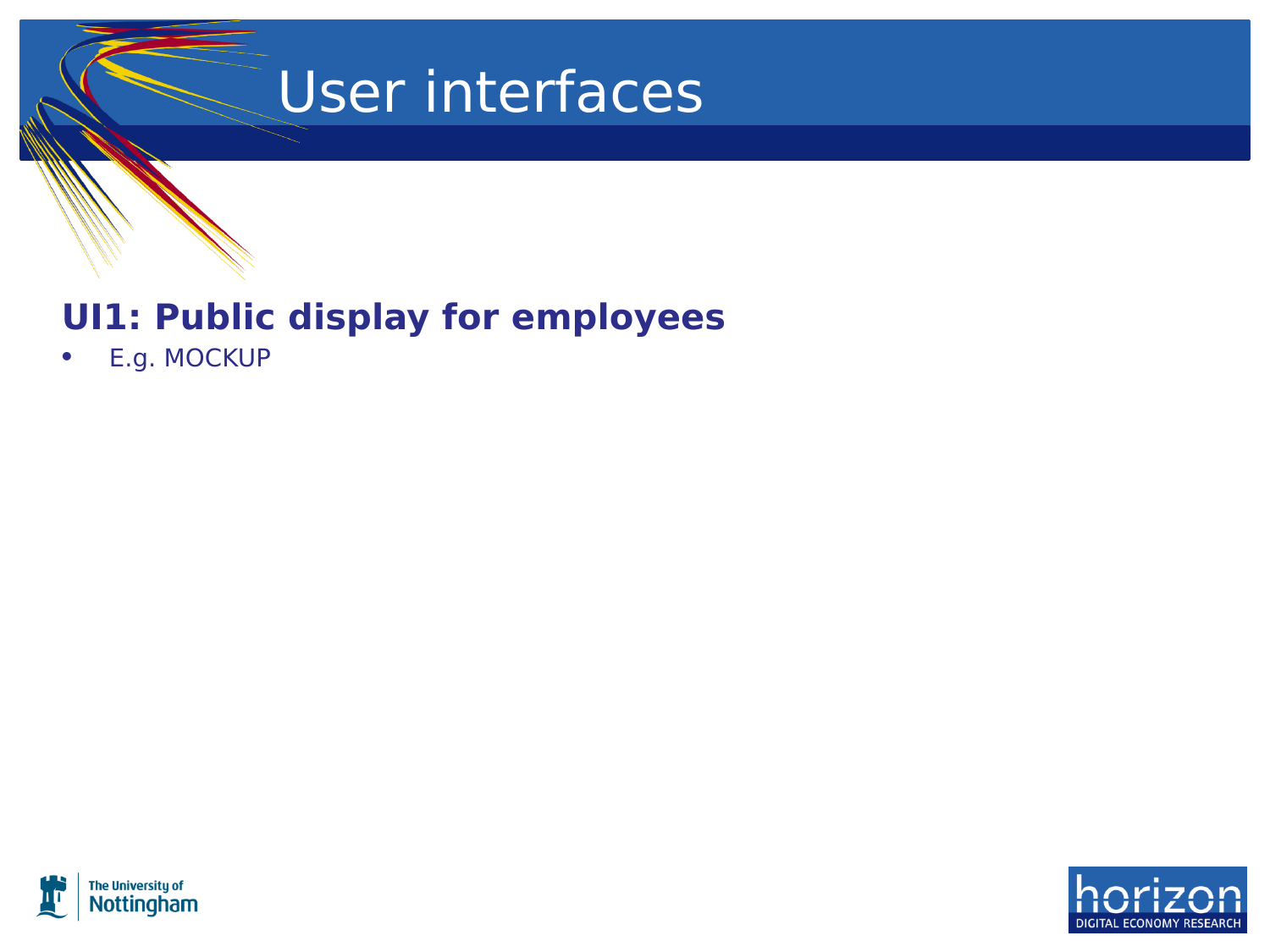

# User interfaces
UI1: Public display for employees
E.g. MOCKUP